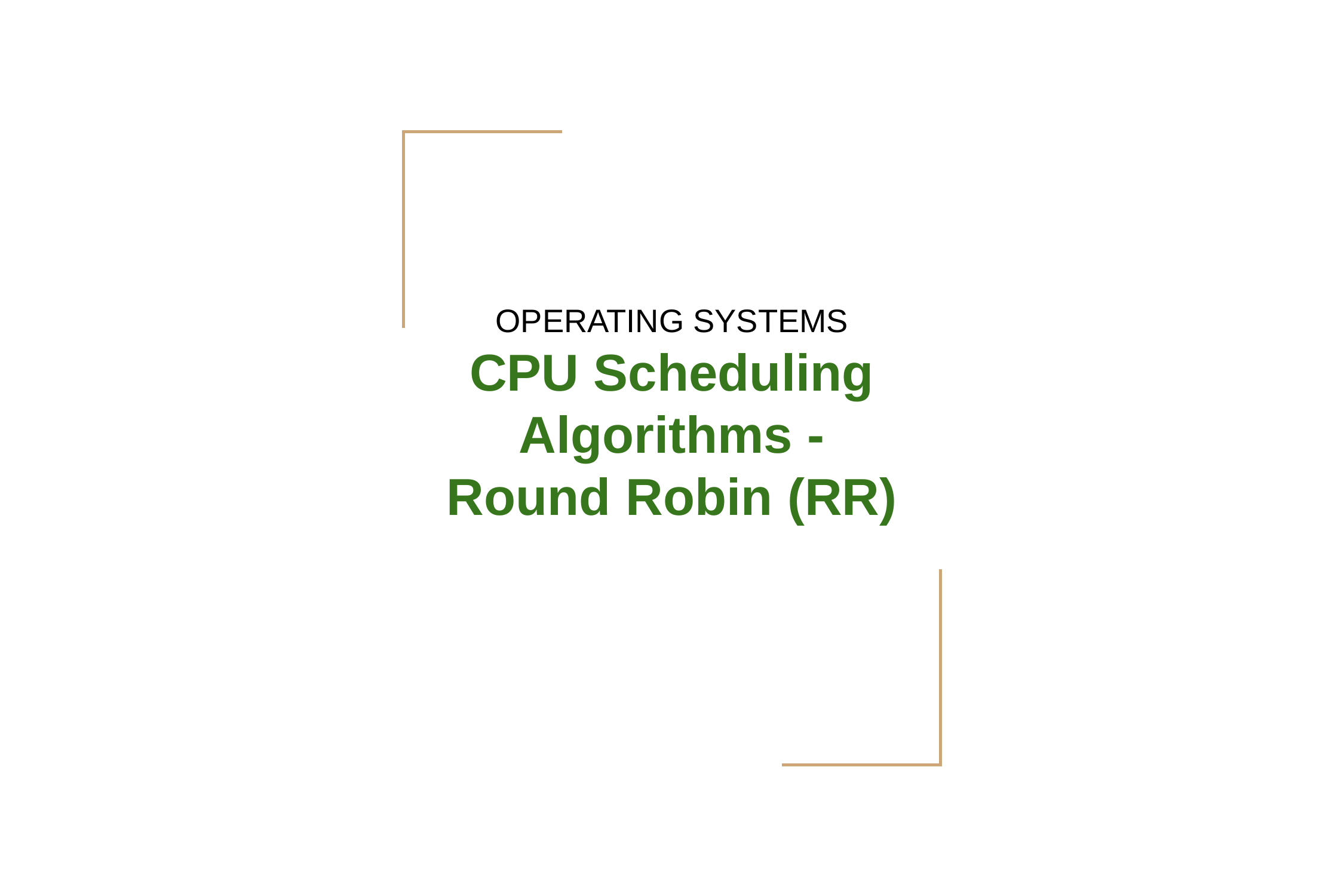

# OPERATING SYSTEMS
CPU Scheduling Algorithms -
Round Robin (RR)